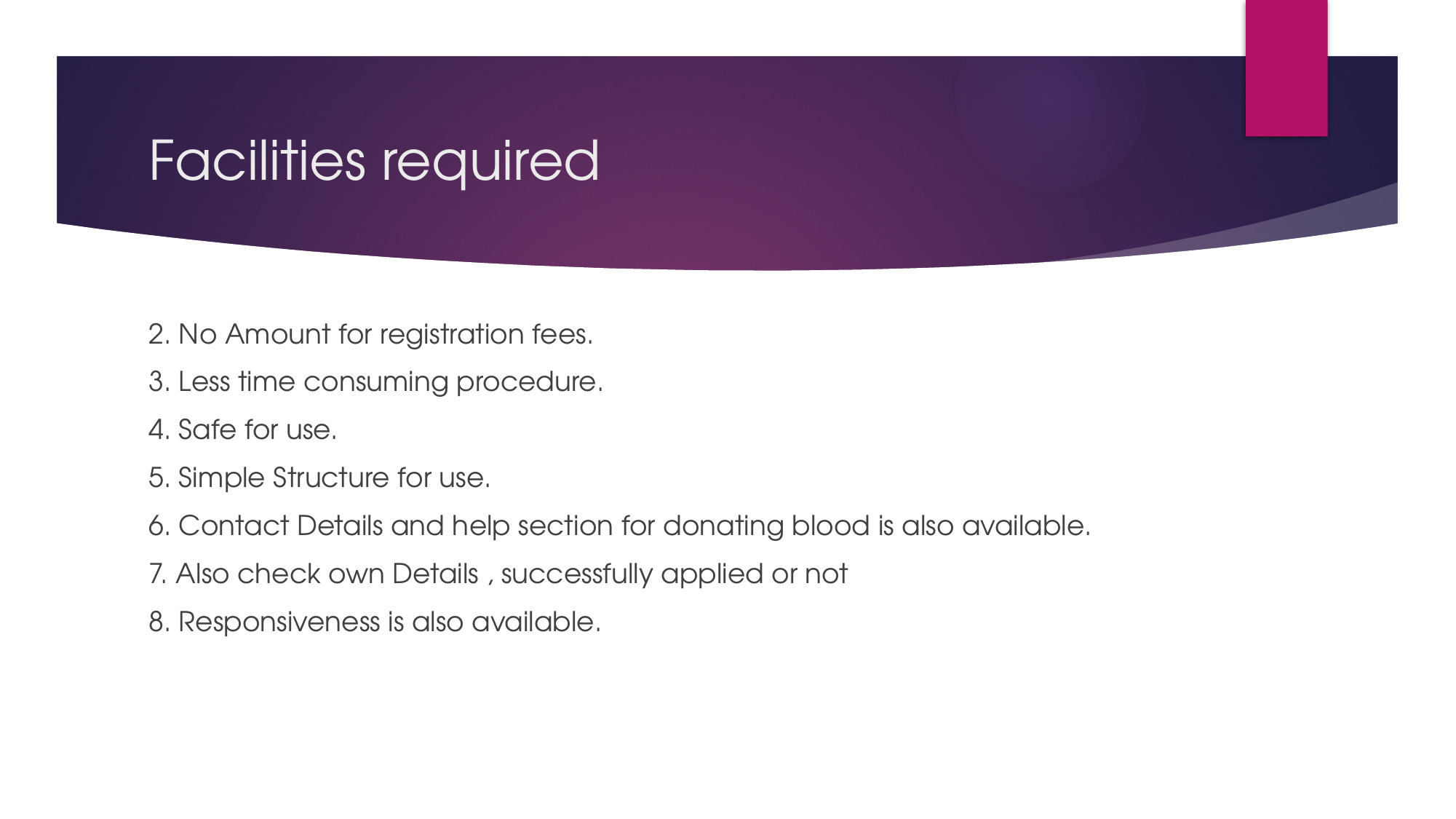

# Facilities required
2. No Amount for registration fees.
3. Less time consuming procedure.
4. Safe for use.
5. Simple Structure for use.
6. Contact Details and help section for donating blood is also available.
7. Also check own Details , successfully applied or not
8. Responsiveness is also available.